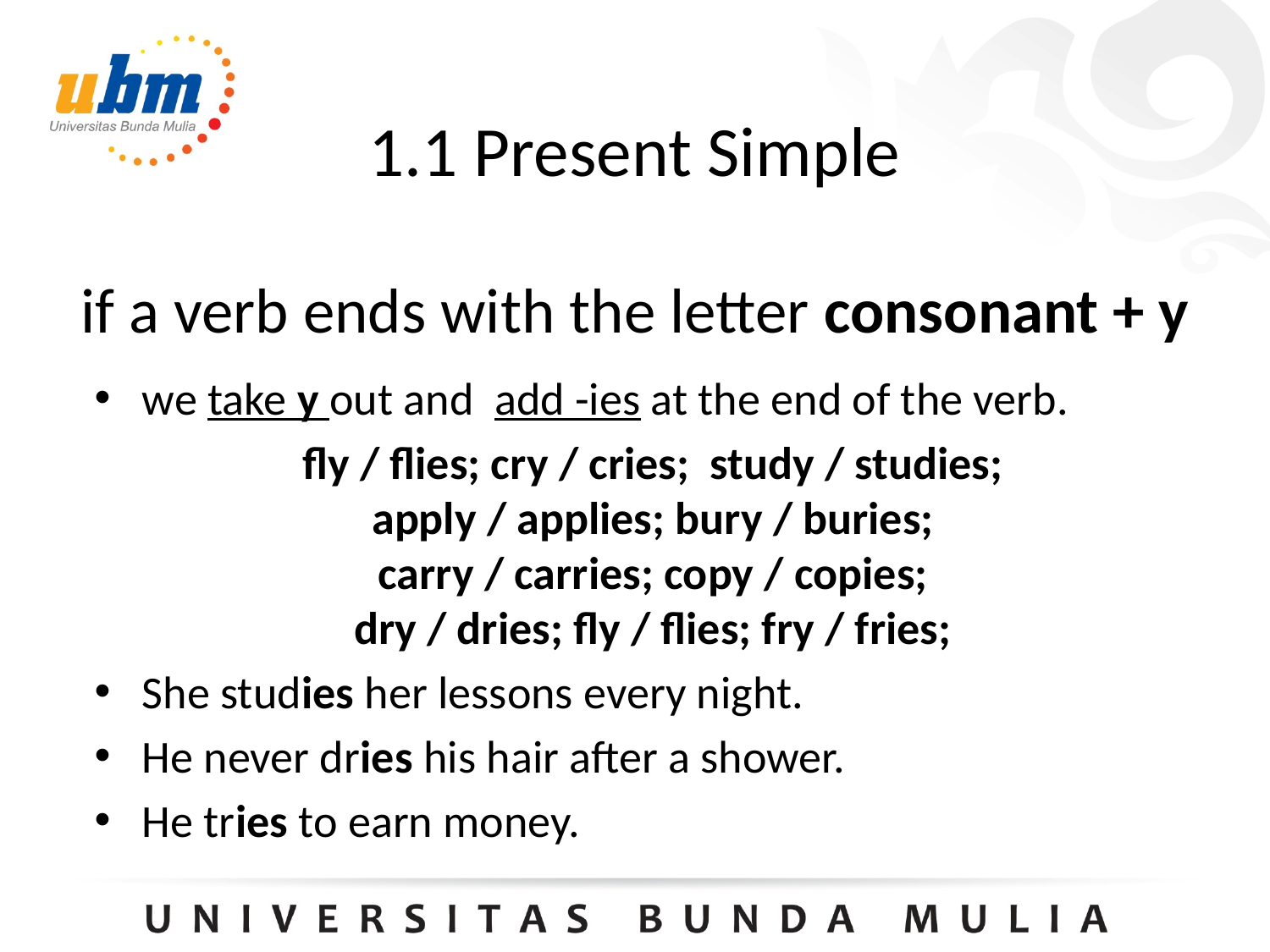

1.1 Present Simple
# if a verb ends with the letter consonant + y
we take y out and  add -ies at the end of the verb.
fly / flies; cry / cries;  study / studies;
apply / applies; bury / buries;
carry / carries; copy / copies;
dry / dries; fly / flies; fry / fries;
She studies her lessons every night.
He never dries his hair after a shower.
He tries to earn money.